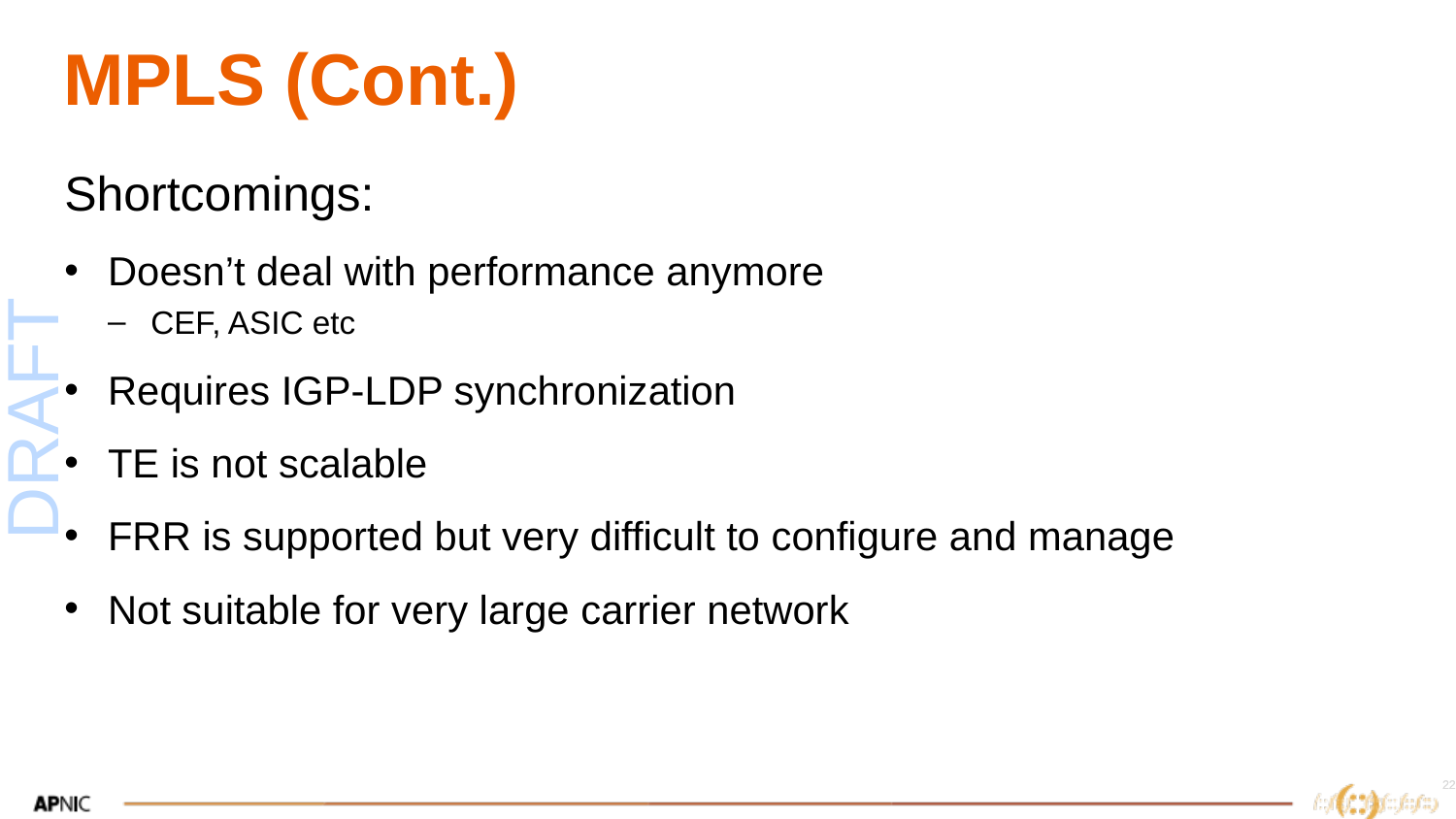

# MPLS (Cont.)
Shortcomings:
Doesn’t deal with performance anymore
CEF, ASIC etc
Requires IGP-LDP synchronization
TE is not scalable
FRR is supported but very difficult to configure and manage
Not suitable for very large carrier network